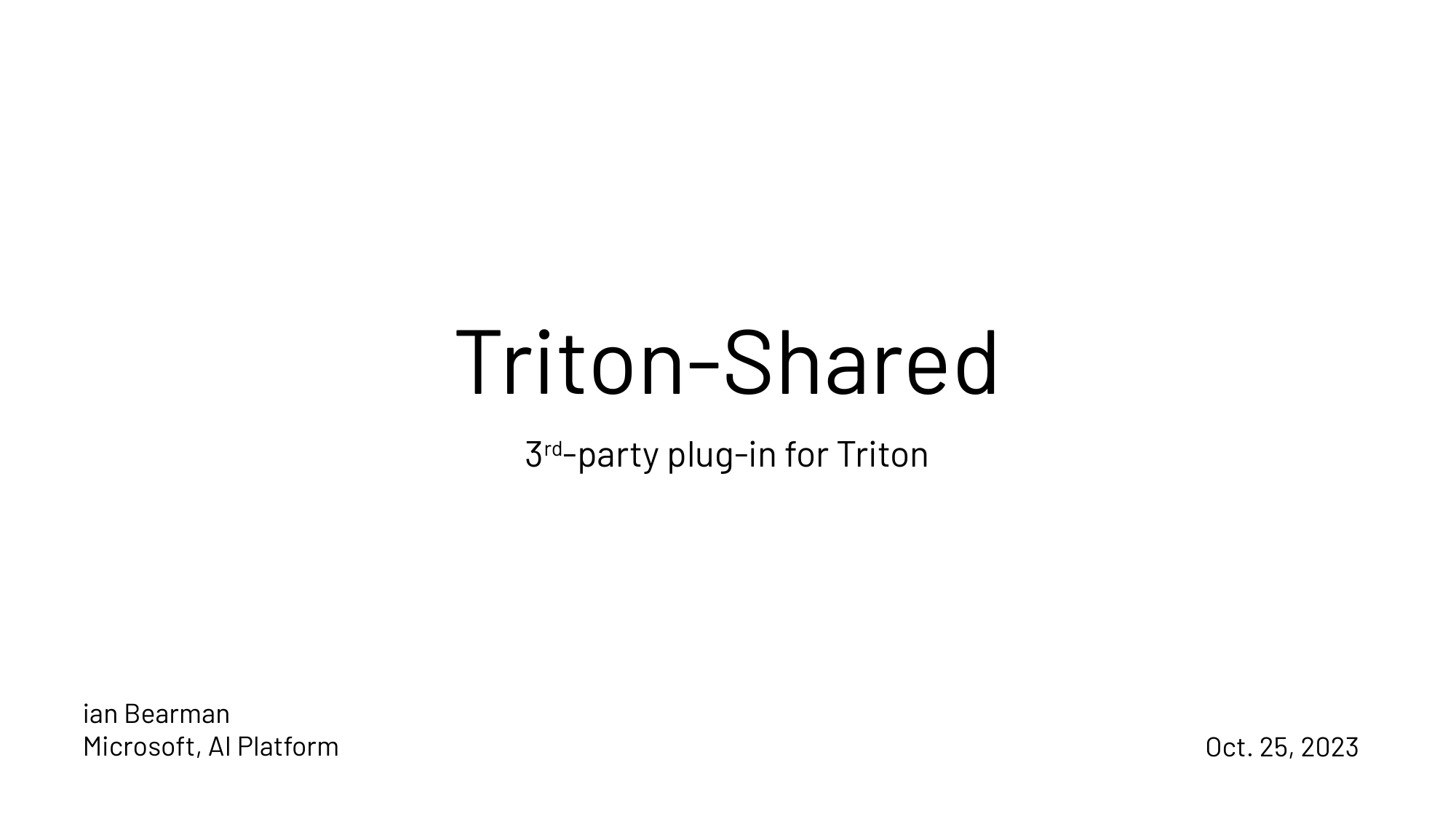

# Triton-Shared
3rd-party plug-in for Triton
ian Bearman
Microsoft, AI Platform
Oct. 25, 2023